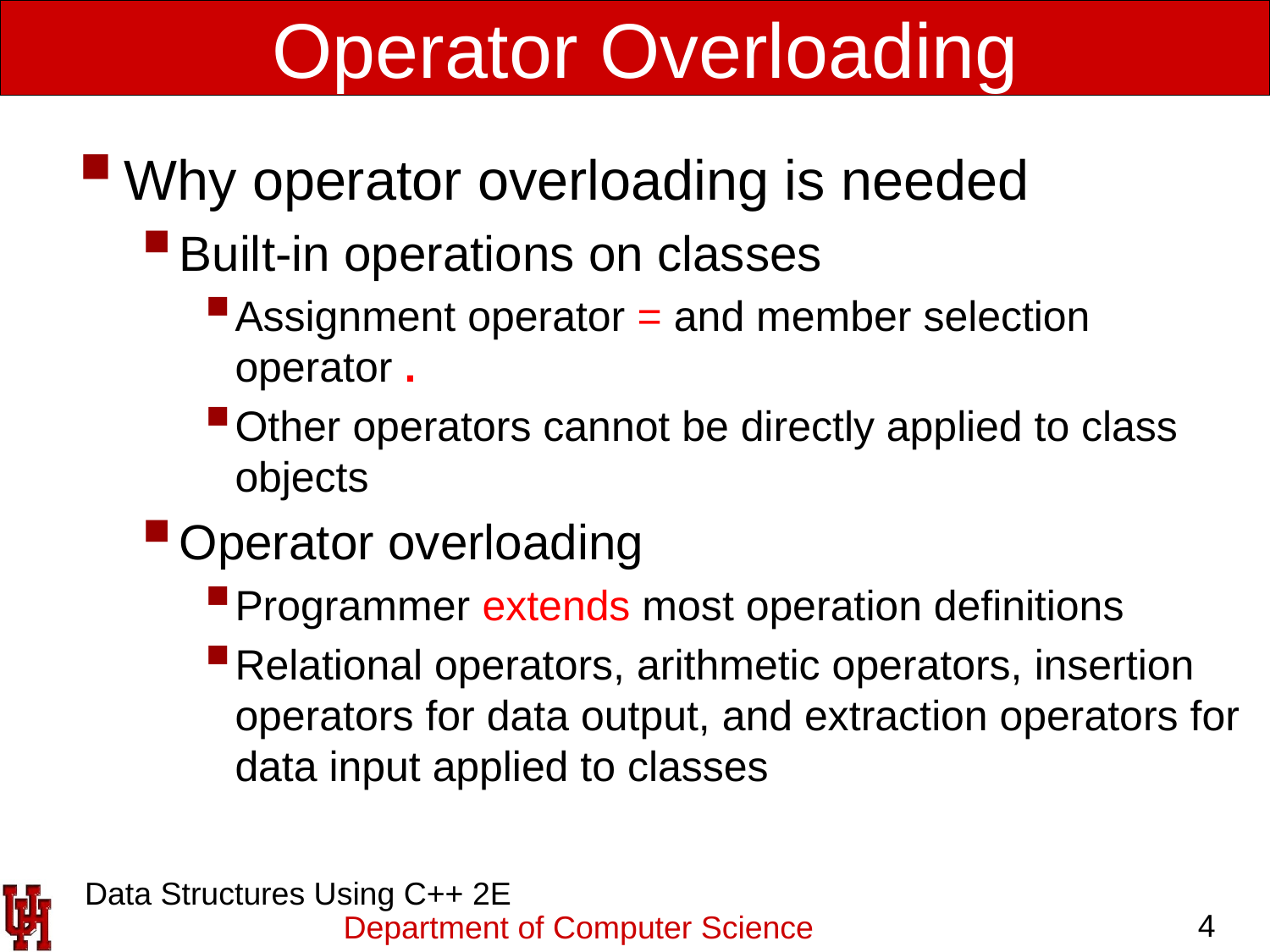

# Operator Overloading
Why operator overloading is needed
Built-in operations on classes
Assignment operator = and member selection operator .
Other operators cannot be directly applied to class objects
Operator overloading
Programmer extends most operation definitions
Relational operators, arithmetic operators, insertion operators for data output, and extraction operators for data input applied to classes
 Data Structures Using C++ 2E